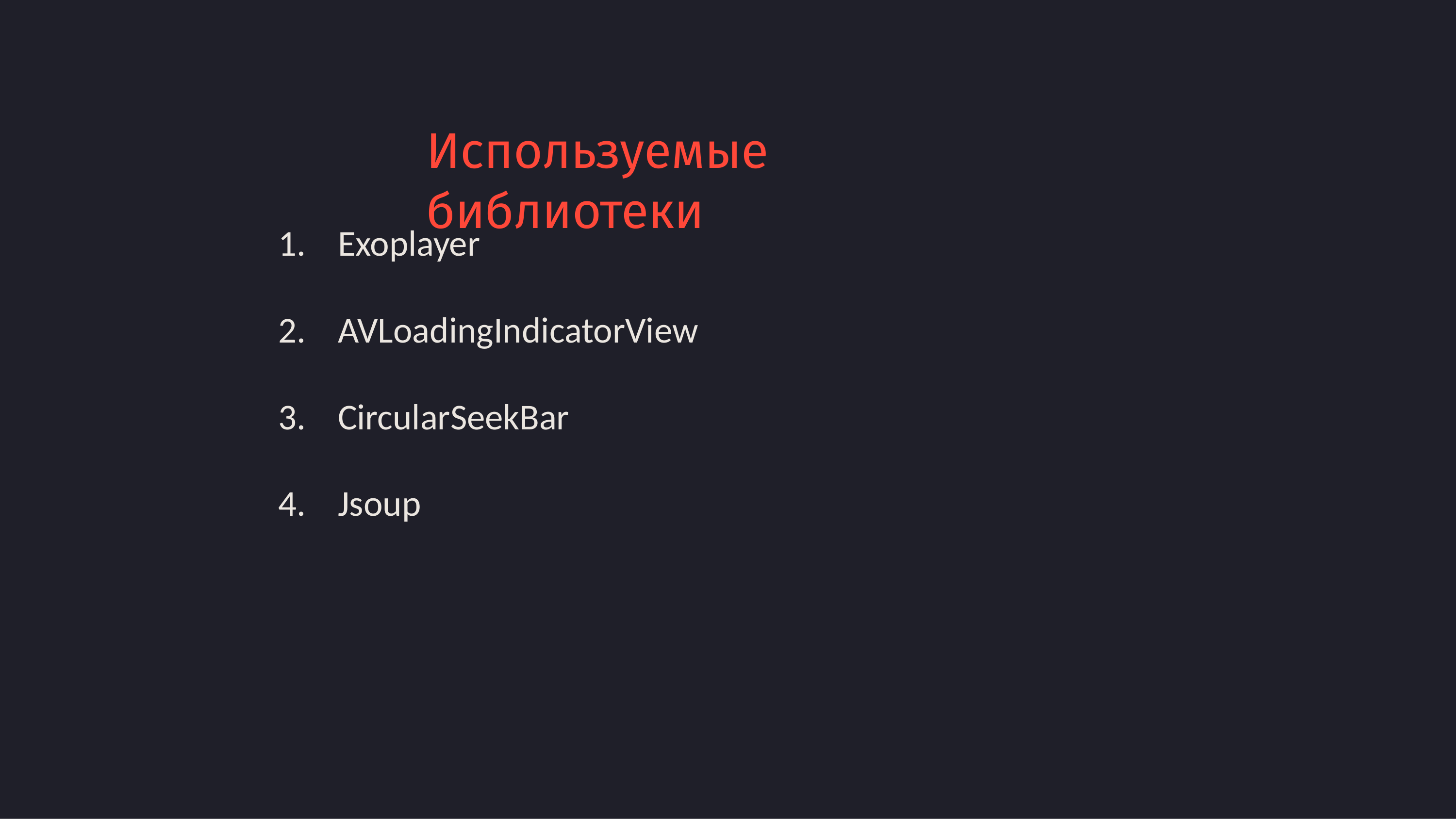

# Используемые библиотеки
Exoplayer

AVLoadingIndicatorView

CircularSeekBar

Jsoup